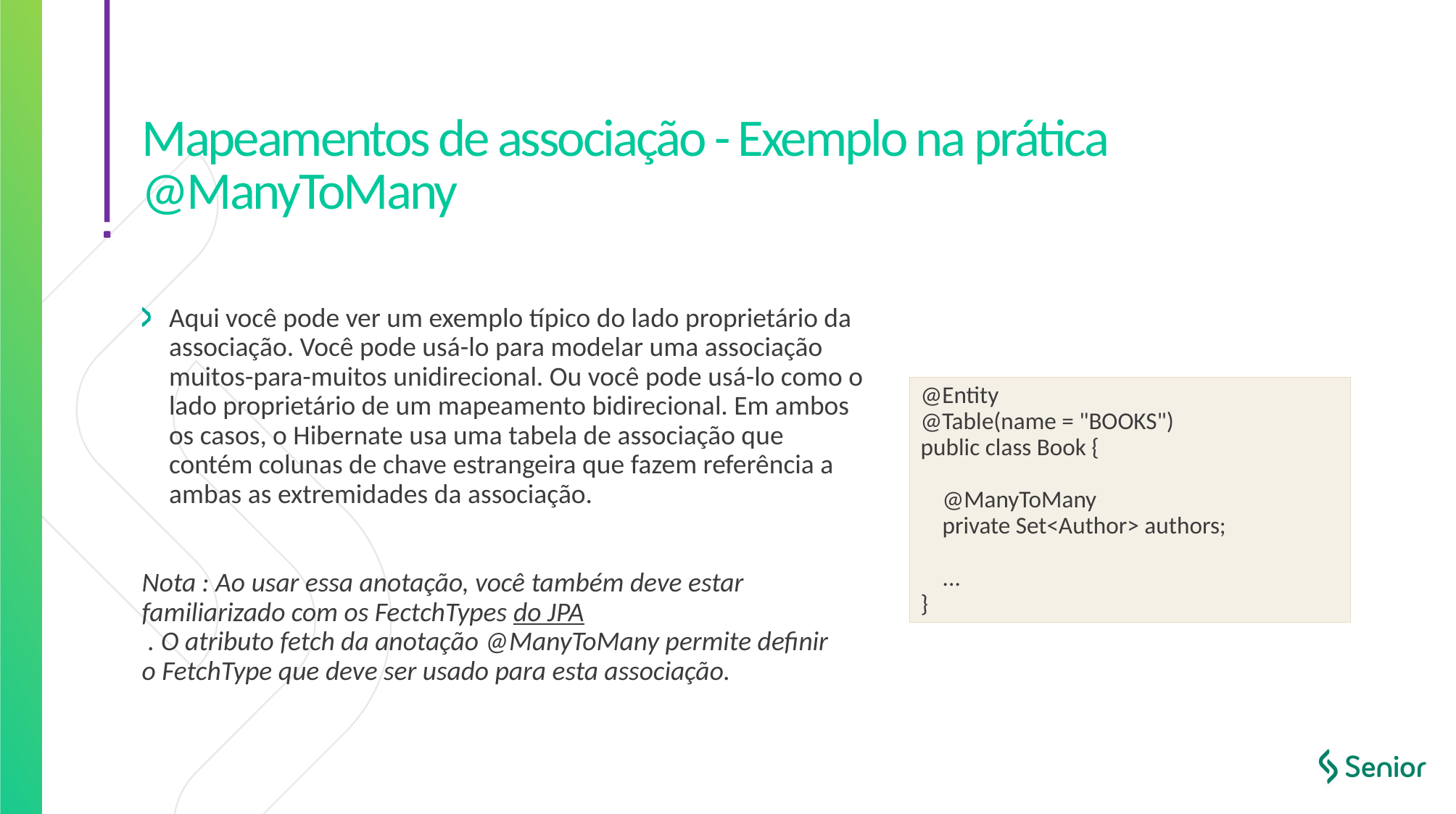

# Mapeamentos de associação - Exemplo na prática @ManyToMany
Aqui você pode ver um exemplo típico do lado proprietário da associação. Você pode usá-lo para modelar uma associação muitos-para-muitos unidirecional. Ou você pode usá-lo como o lado proprietário de um mapeamento bidirecional. Em ambos os casos, o Hibernate usa uma tabela de associação que contém colunas de chave estrangeira que fazem referência a ambas as extremidades da associação.

Nota : Ao usar essa anotação, você também deve estar familiarizado com os FectchTypes do JPA . O atributo fetch da anotação @ManyToMany permite definir o FetchType que deve ser usado para esta associação.

@Entity
@Table(name = "BOOKS")
public class Book {

    @ManyToMany
    private Set<Author> authors;

    ...
}